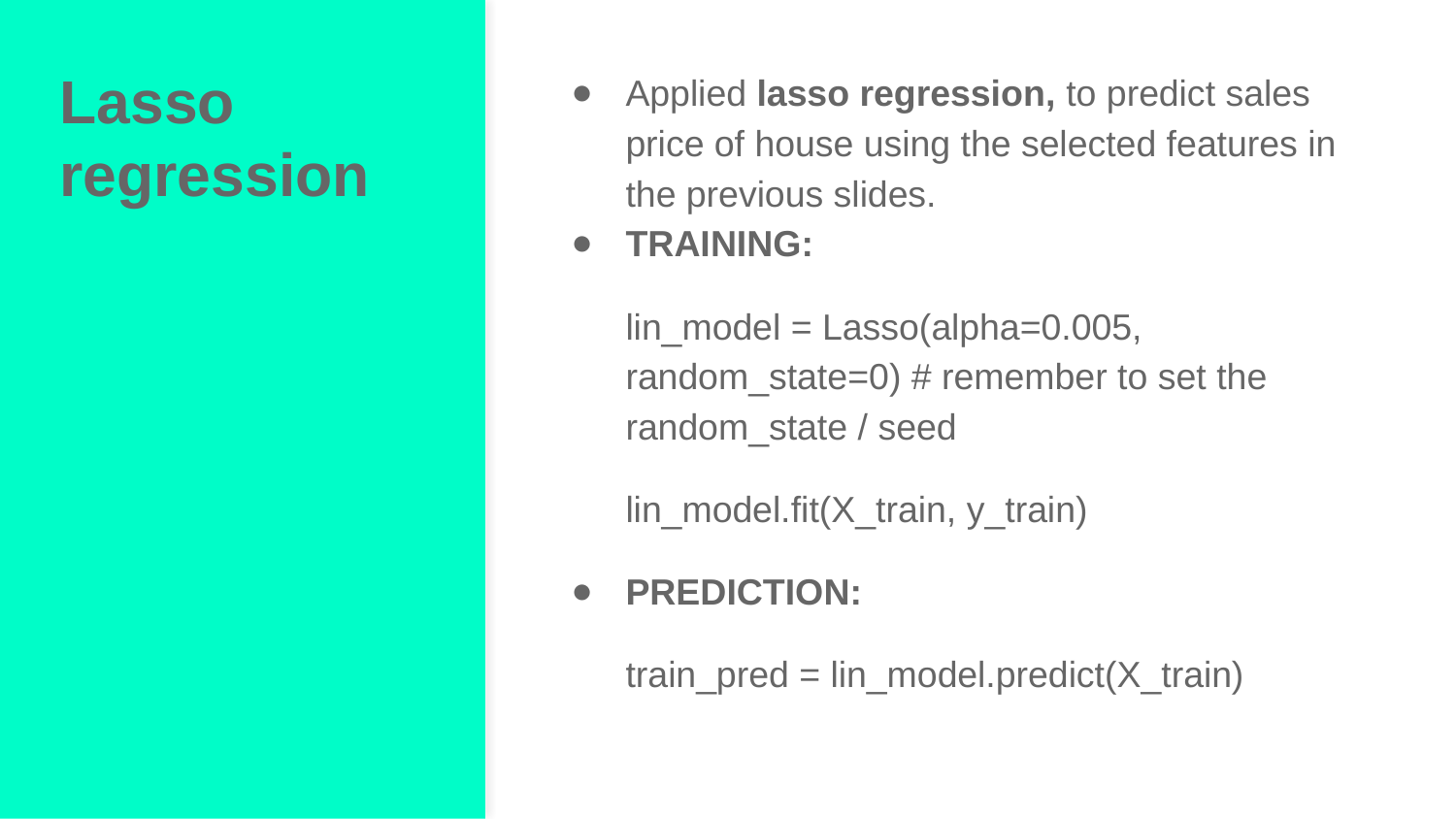

# Lasso regression
Applied lasso regression, to predict sales price of house using the selected features in the previous slides.
TRAINING:
lin_model = Lasso(alpha=0.005, random_state=0) # remember to set the random_state / seed
lin_model.fit(X_train, y_train)
PREDICTION:
train_pred = lin_model.predict(X_train)